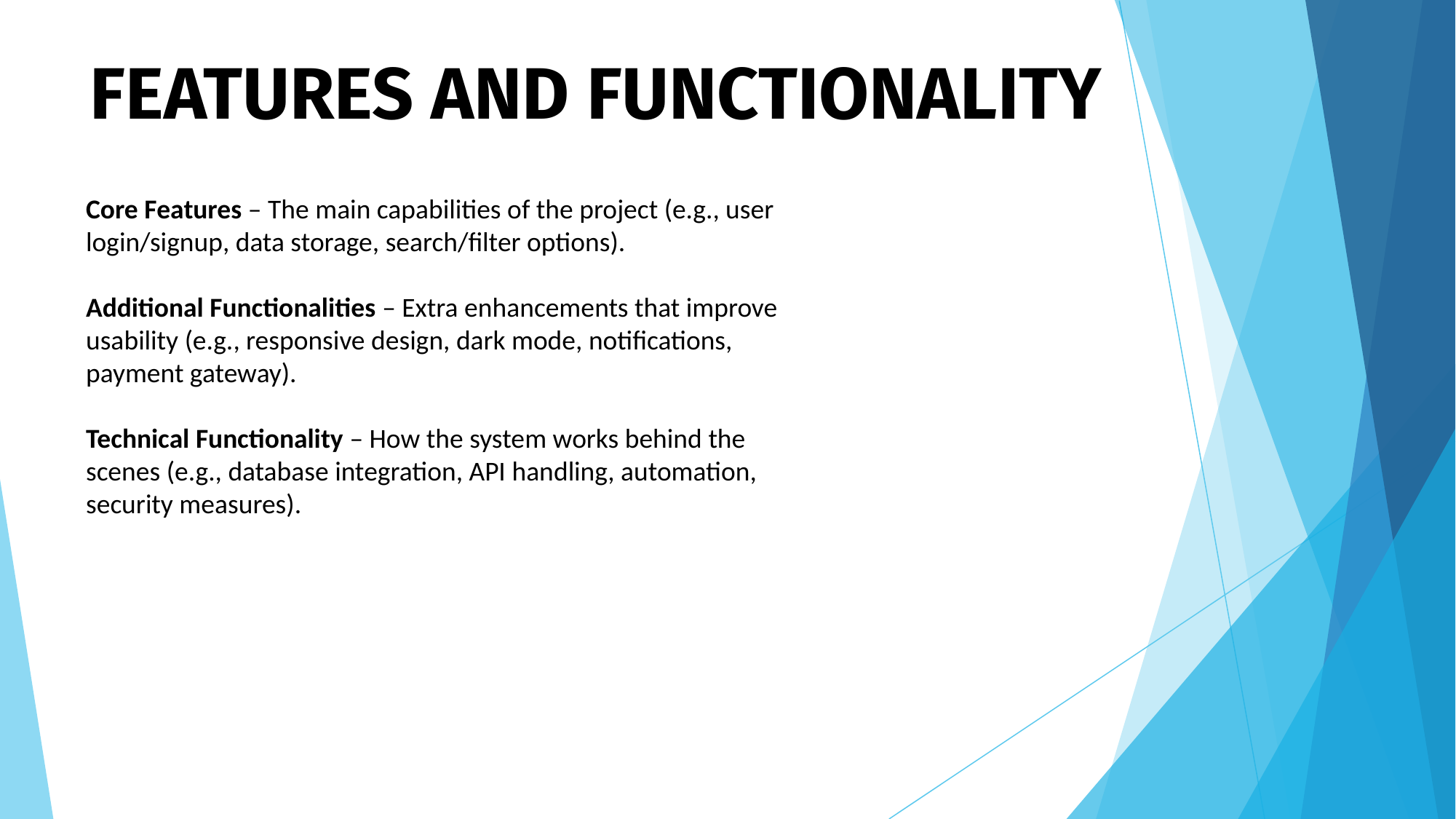

# FEATURES AND FUNCTIONALITY

Core Features – The main capabilities of the project (e.g., user login/signup, data storage, search/filter options).

Additional Functionalities – Extra enhancements that improve usability (e.g., responsive design, dark mode, notifications, payment gateway).

Technical Functionality – How the system works behind the scenes (e.g., database integration, API handling, automation, security measures).